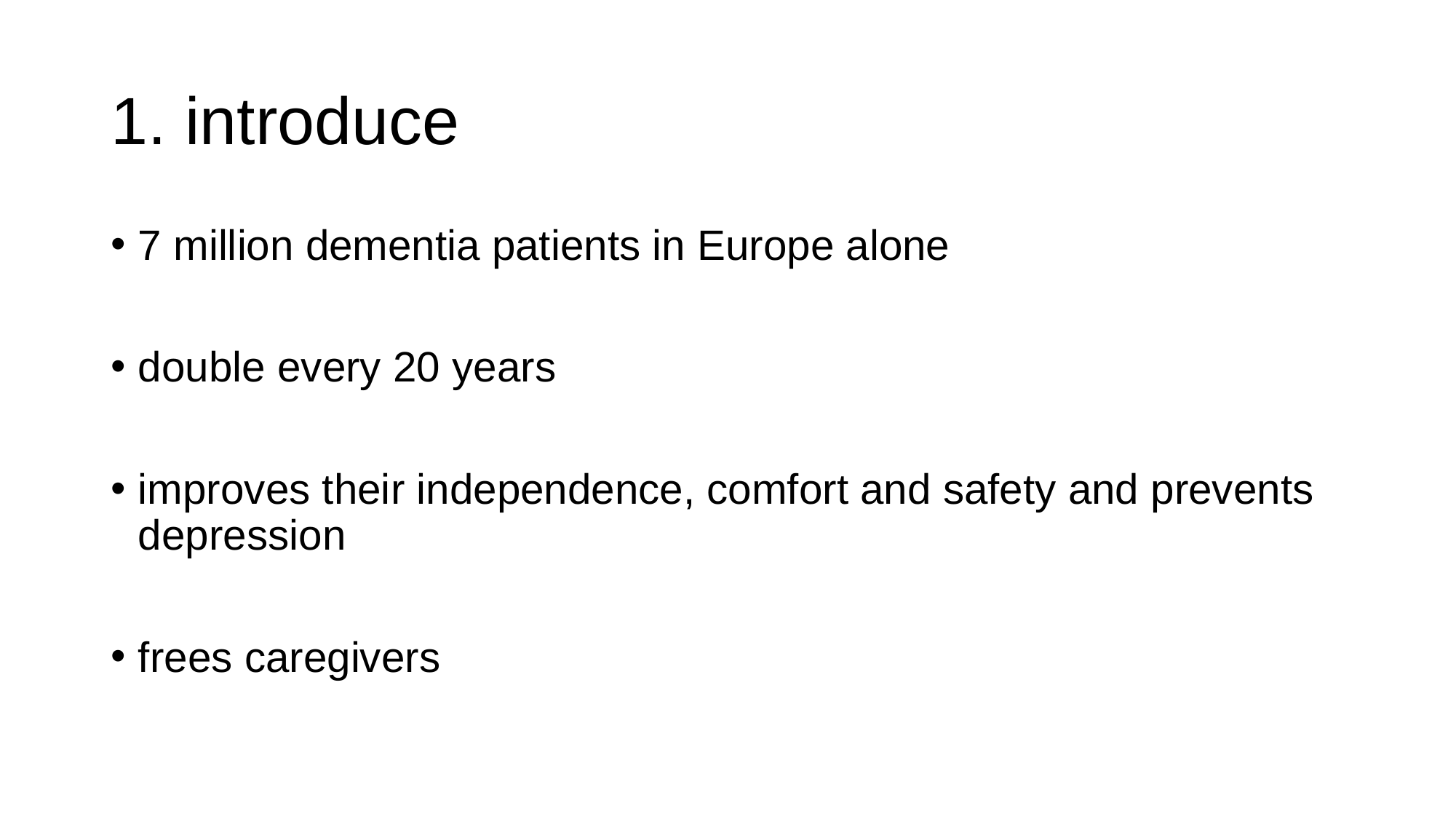

# 1. introduce
7 million dementia patients in Europe alone

double every 20 years

improves their independence, comfort and safety and prevents depression

frees caregivers